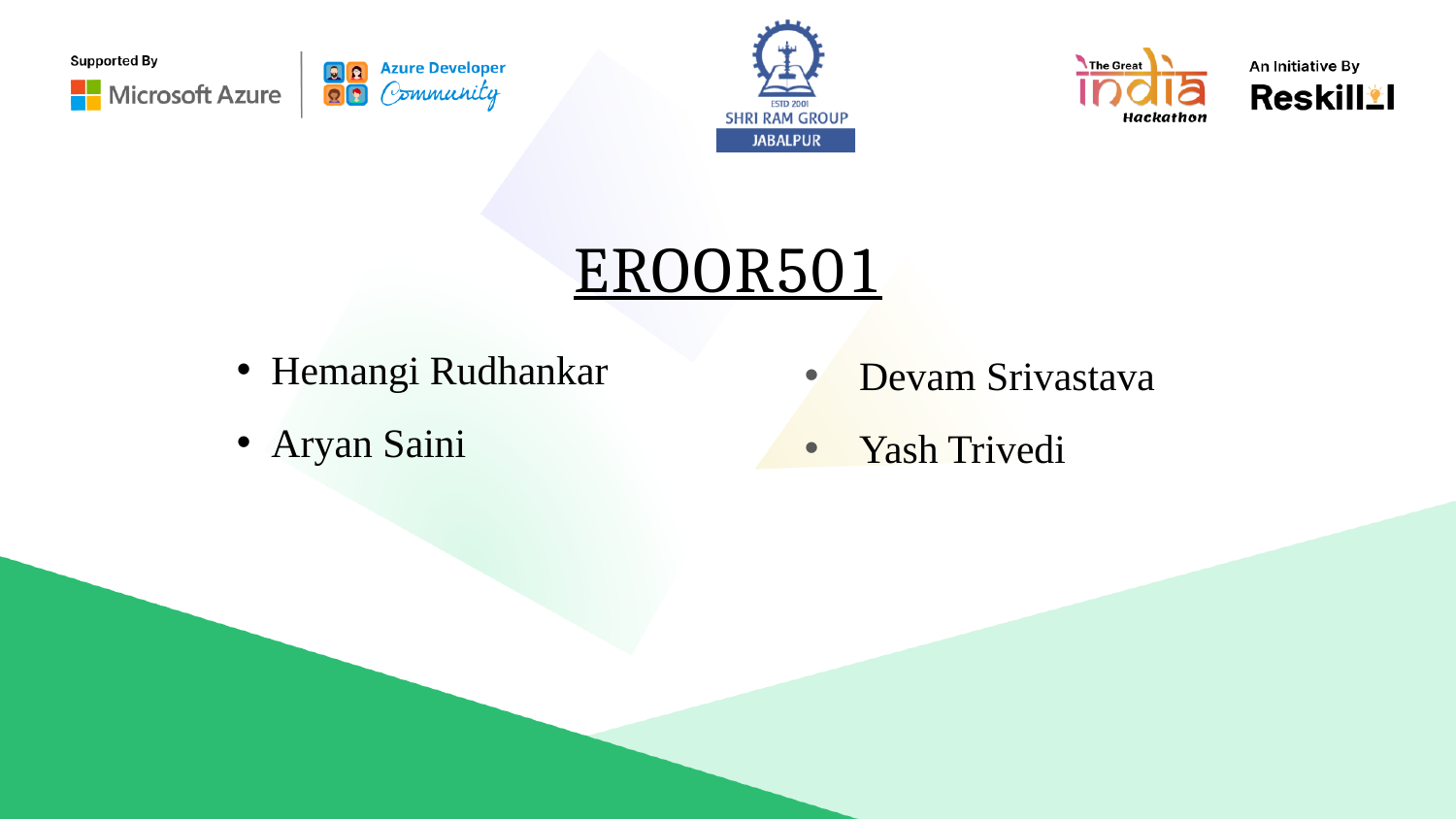

# EROOR501
Devam Srivastava
Yash Trivedi
Hemangi Rudhankar
Aryan Saini